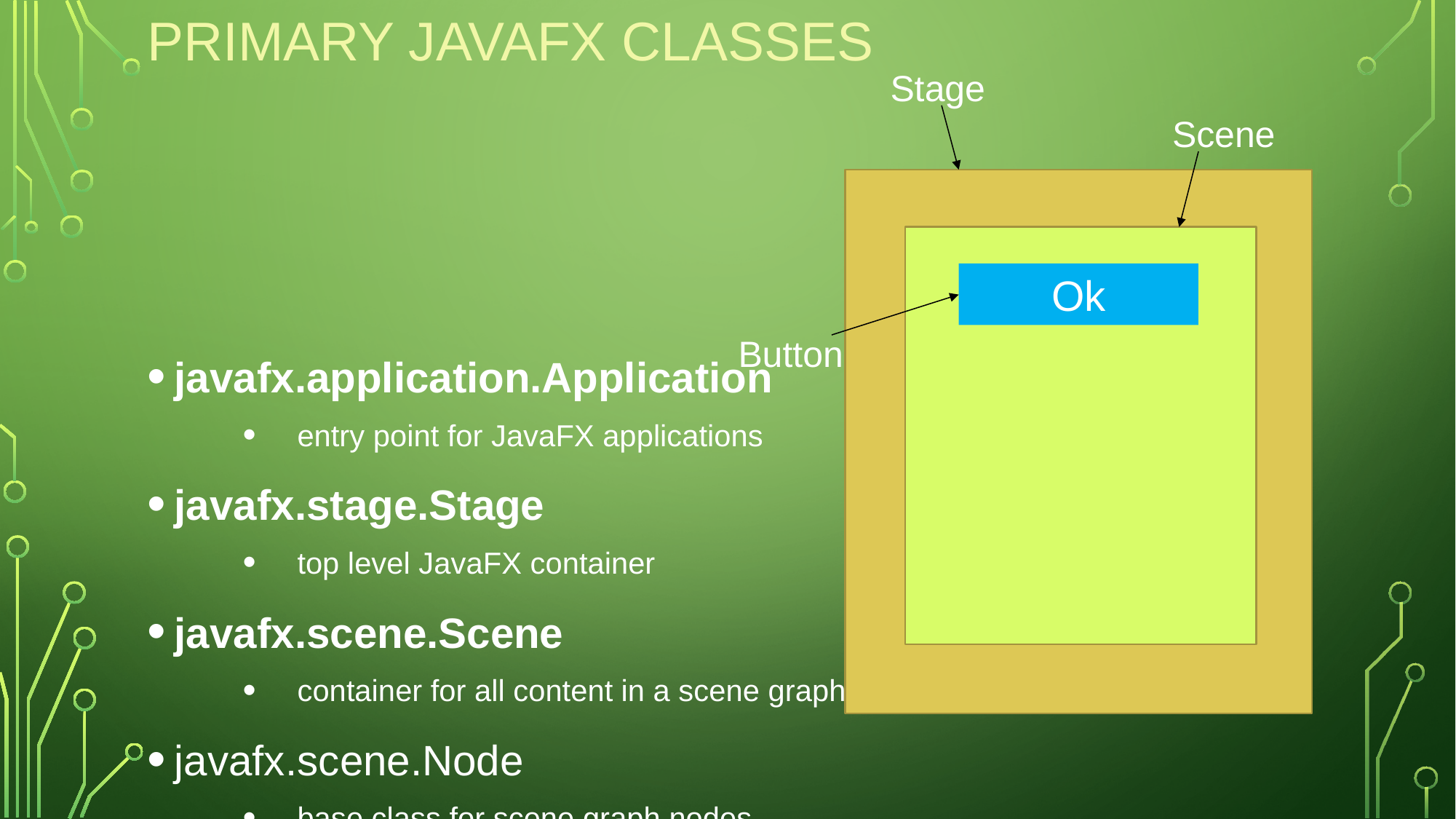

# Primary javafx classes
Stage

javafx.application.Application
entry point for JavaFX applications
javafx.stage.Stage
top level JavaFX container
javafx.scene.Scene
container for all content in a scene graph
javafx.scene.Node
base class for scene graph nodes
Scene

Ok
Button